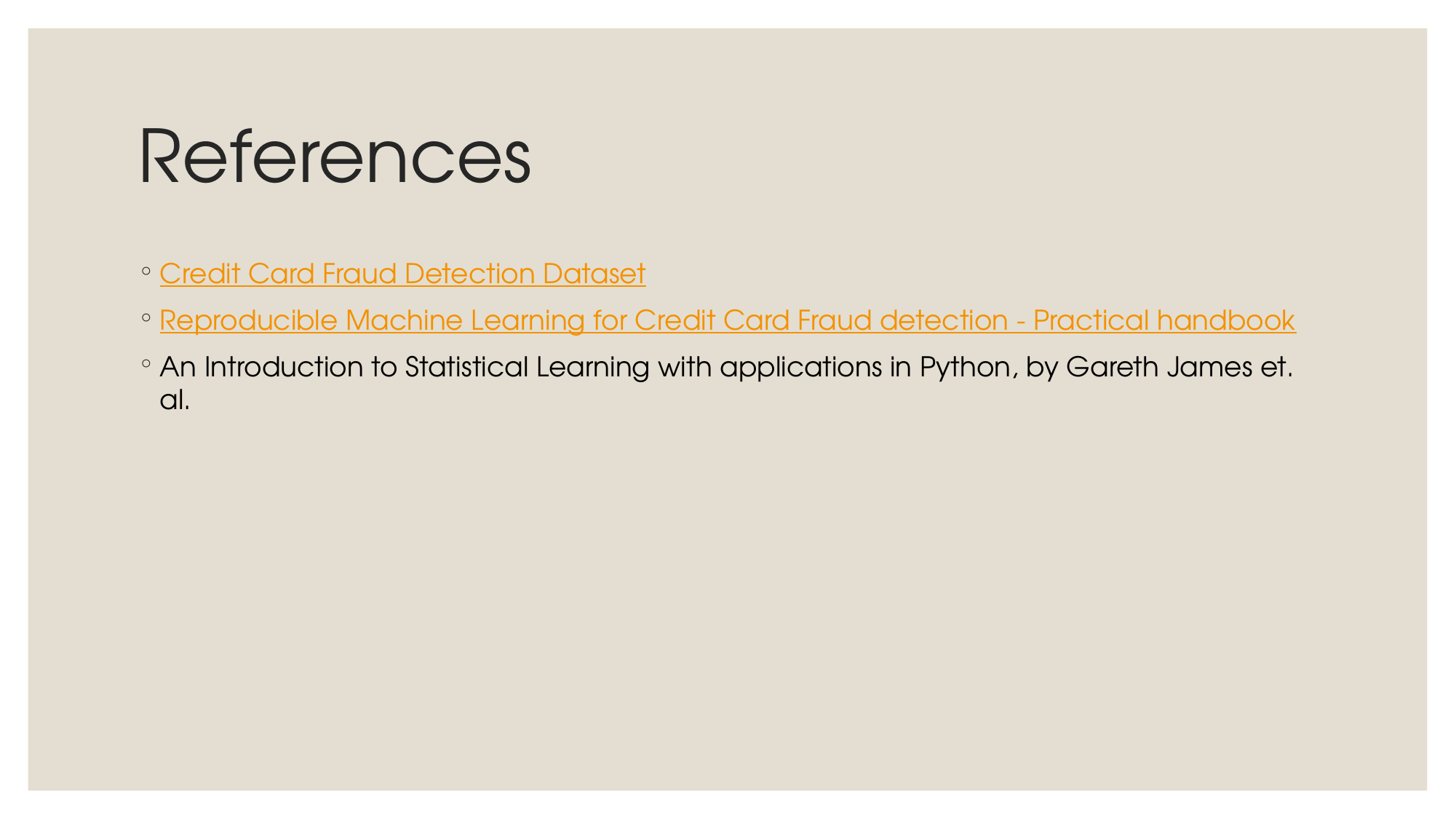

# References
Credit Card Fraud Detection Dataset
Reproducible Machine Learning for Credit Card Fraud detection - Practical handbook
An Introduction to Statistical Learning with applications in Python, by Gareth James et. al.